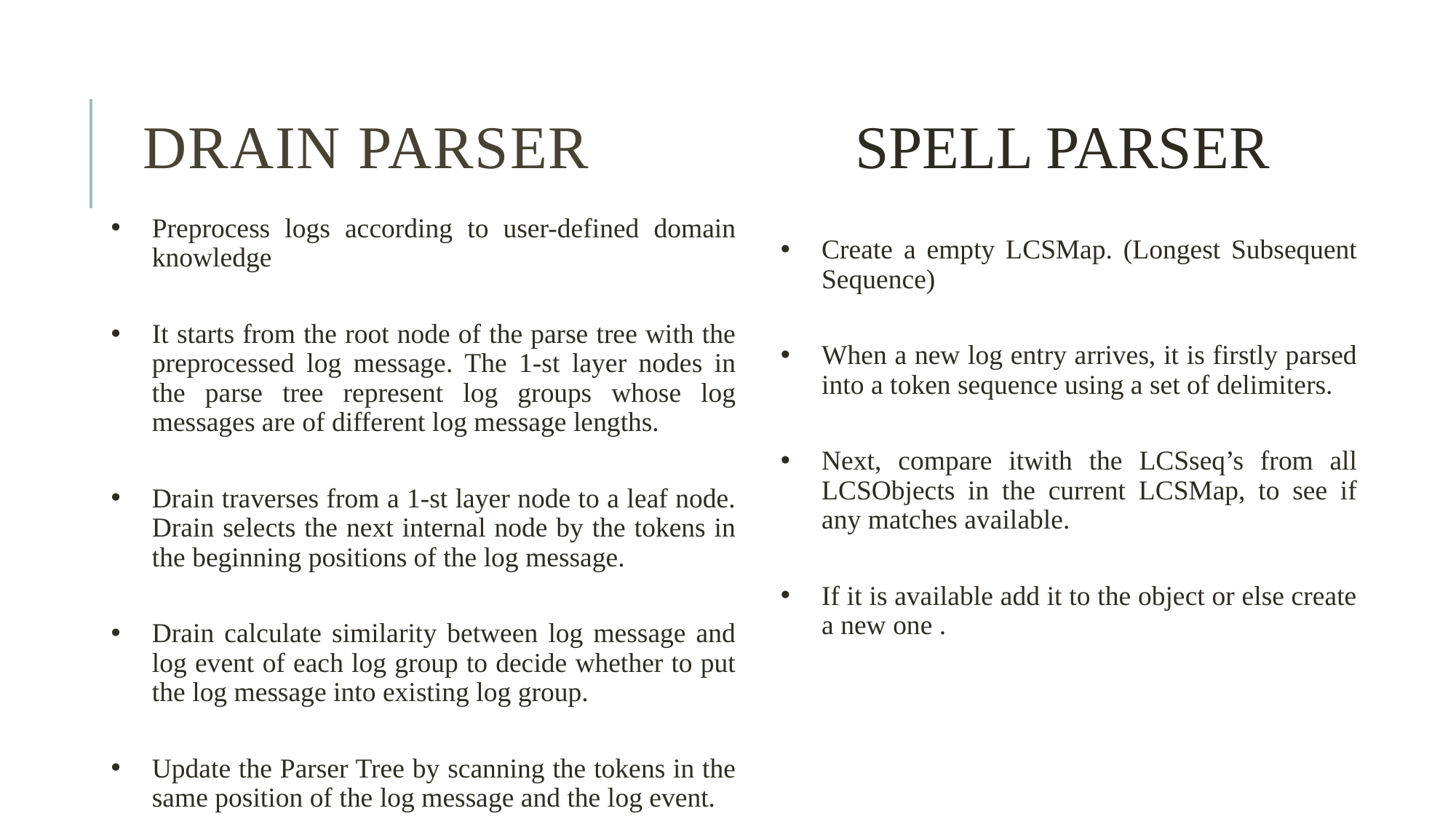

# Drain Parser
SPELL PARSER
Preprocess logs according to user-defined domain knowledge

It starts from the root node of the parse tree with the preprocessed log message. The 1-st layer nodes in the parse tree represent log groups whose log messages are of different log message lengths.

Drain traverses from a 1-st layer node to a leaf node. Drain selects the next internal node by the tokens in the beginning positions of the log message.

Drain calculate similarity between log message and log event of each log group to decide whether to put the log message into existing log group.

Update the Parser Tree by scanning the tokens in the same position of the log message and the log event.
Create a empty LCSMap. (Longest Subsequent Sequence)

When a new log entry arrives, it is firstly parsed into a token sequence using a set of delimiters.

Next, compare itwith the LCSseq’s from all LCSObjects in the current LCSMap, to see if any matches available.

If it is available add it to the object or else create a new one .